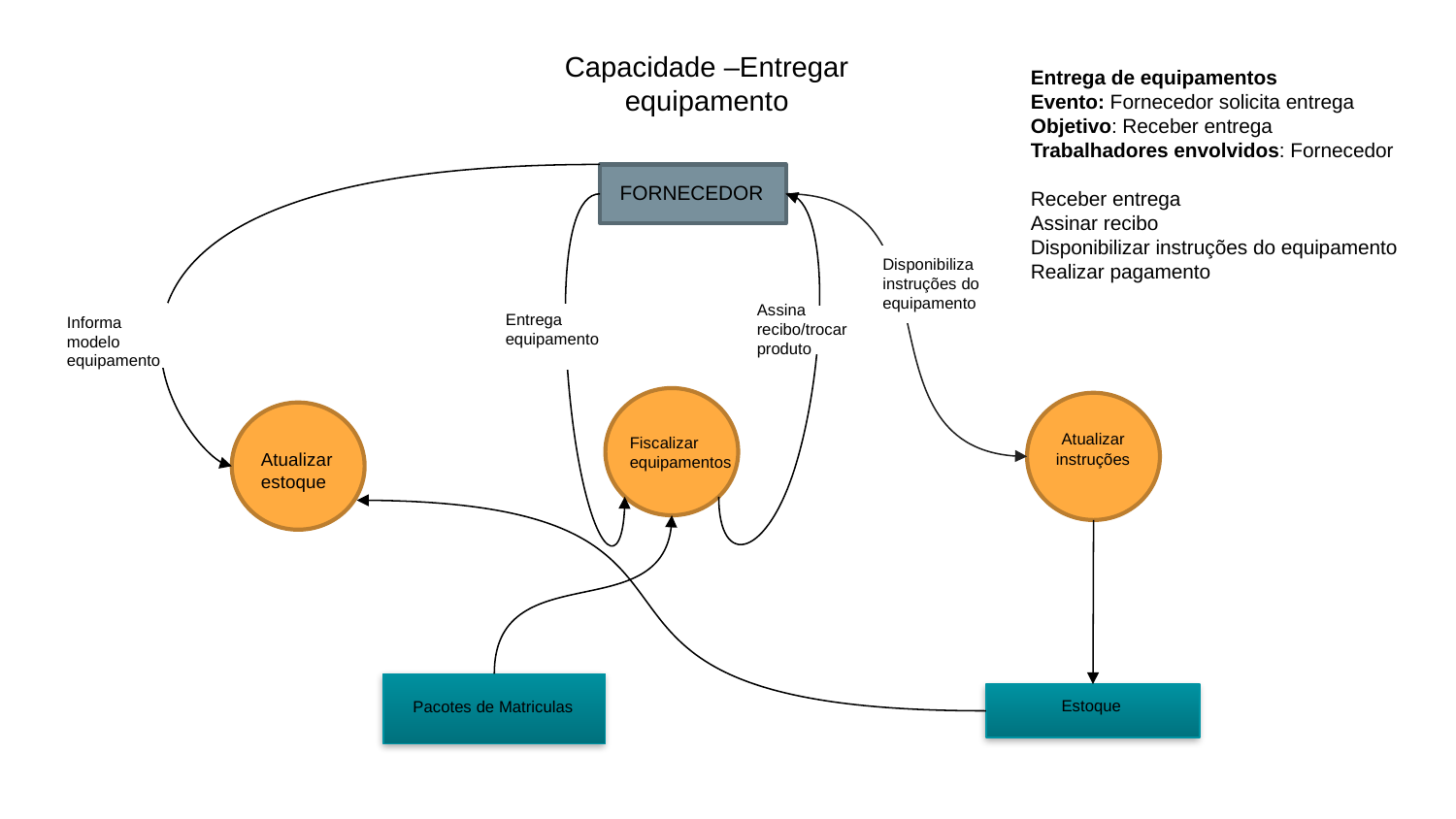

Capacidade –Entregar equipamento

Entrega de equipamentos
Evento: Fornecedor solicita entrega
Objetivo: Receber entrega
Trabalhadores envolvidos: Fornecedor
Receber entrega
Assinar recibo
Disponibilizar instruções do equipamento
Realizar pagamento

FORNECEDOR
Disponibiliza instruções do equipamento

Assina recibo/trocar produto
Entrega equipamento

Informa modelo equipamento

Atualizar instruções
Fiscalizar equipamentos
Atualizar estoque

Estoque
Pacotes de Matriculas